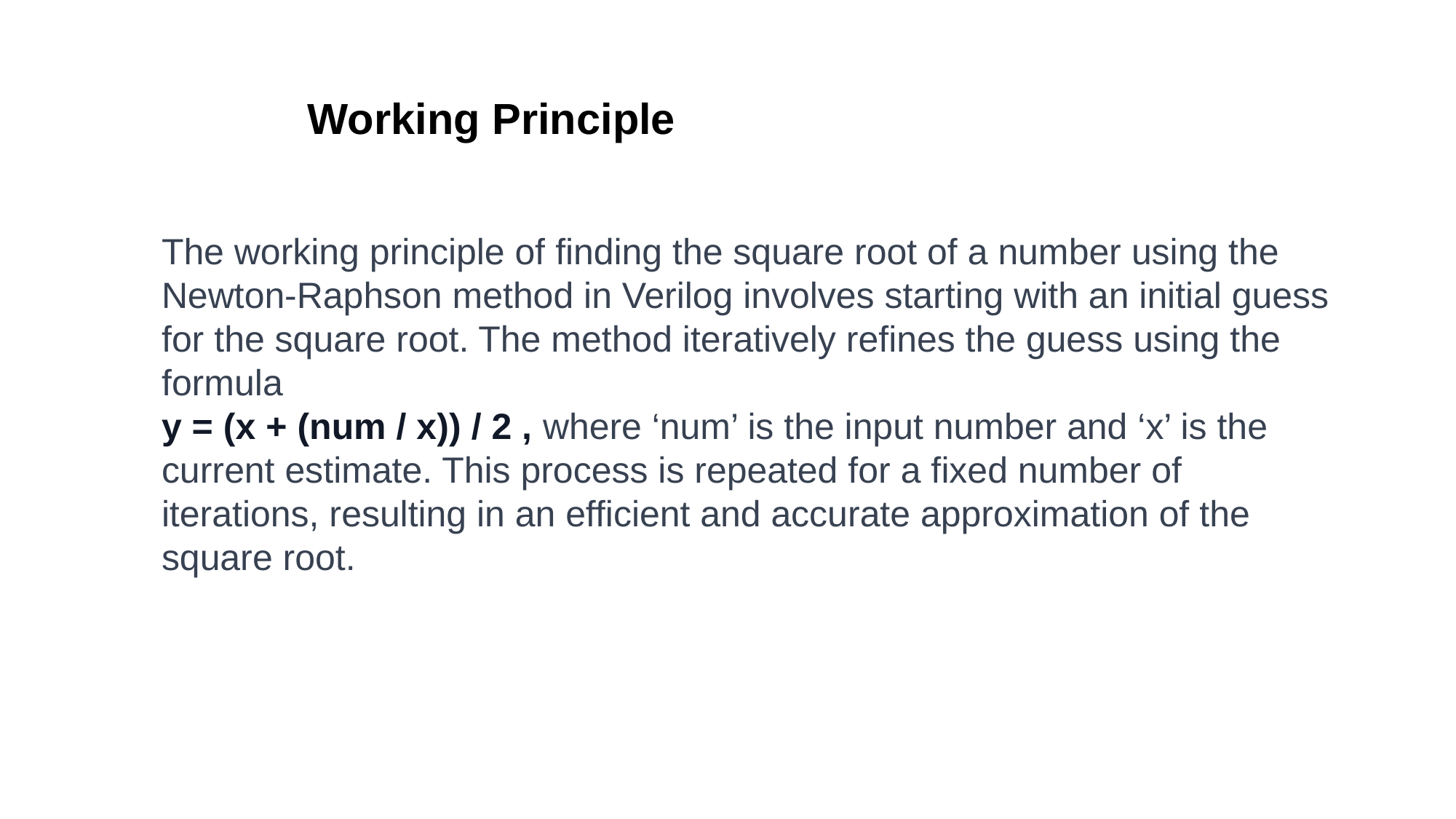

# Working Principle
The working principle of finding the square root of a number using the Newton-Raphson method in Verilog involves starting with an initial guess for the square root. The method iteratively refines the guess using the formula
y = (x + (num / x)) / 2 , where ‘num’ is the input number and ‘x’ is the current estimate. This process is repeated for a fixed number of iterations, resulting in an efficient and accurate approximation of the square root.